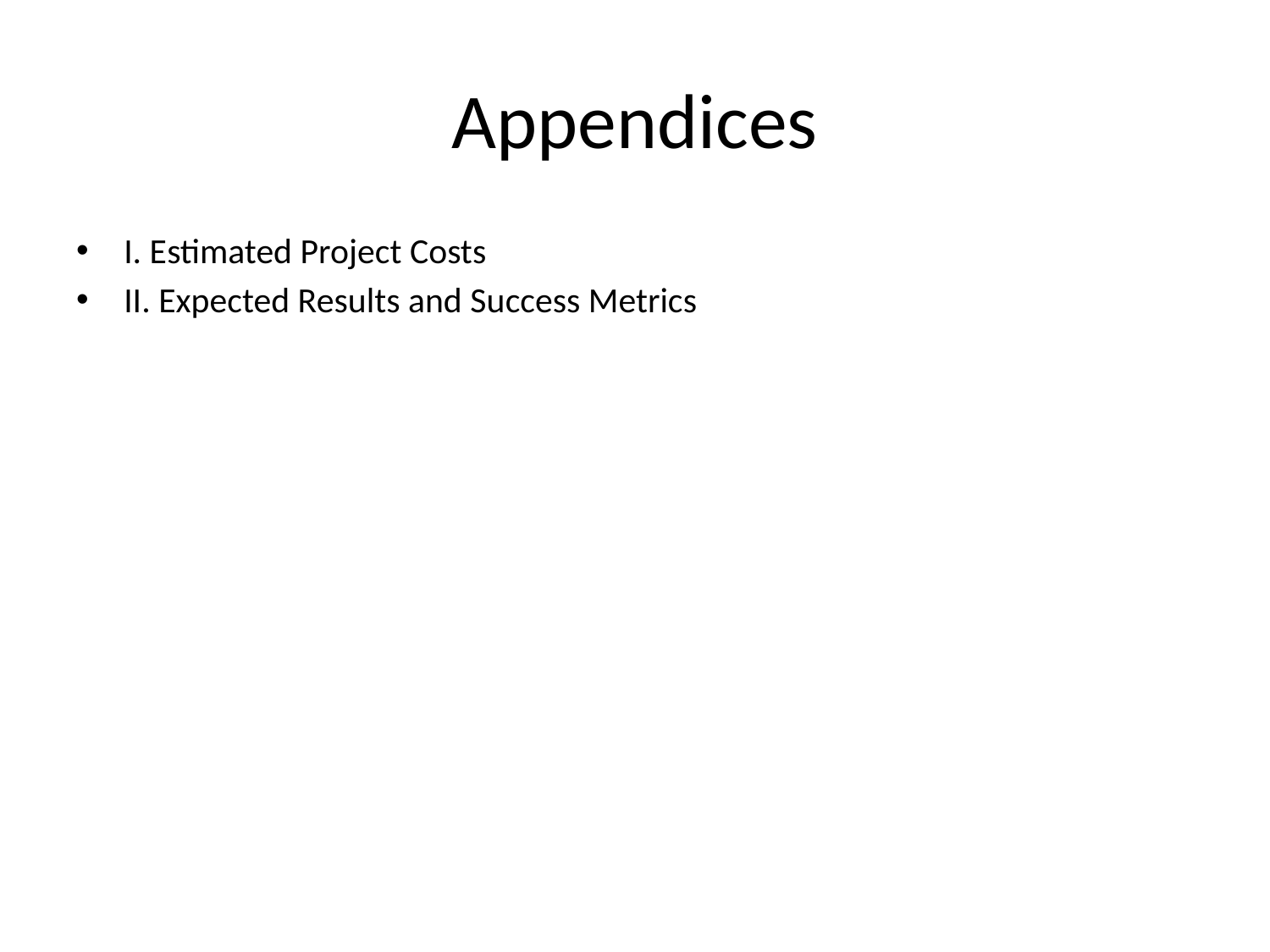

# Appendices
I. Estimated Project Costs
II. Expected Results and Success Metrics